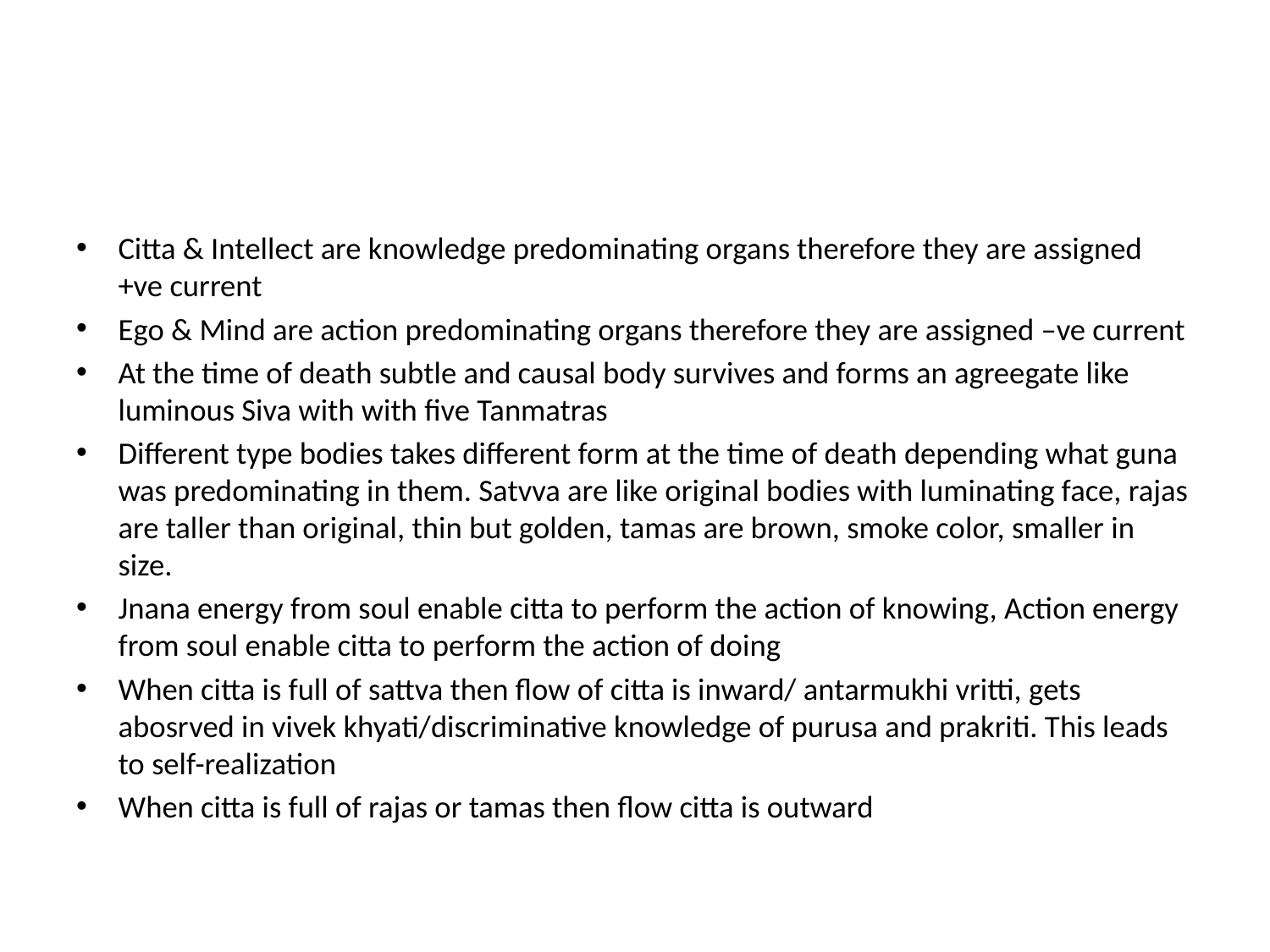

#
Citta & Intellect are knowledge predominating organs therefore they are assigned +ve current
Ego & Mind are action predominating organs therefore they are assigned –ve current
At the time of death subtle and causal body survives and forms an agreegate like luminous Siva with with five Tanmatras
Different type bodies takes different form at the time of death depending what guna was predominating in them. Satvva are like original bodies with luminating face, rajas are taller than original, thin but golden, tamas are brown, smoke color, smaller in size.
Jnana energy from soul enable citta to perform the action of knowing, Action energy from soul enable citta to perform the action of doing
When citta is full of sattva then flow of citta is inward/ antarmukhi vritti, gets abosrved in vivek khyati/discriminative knowledge of purusa and prakriti. This leads to self-realization
When citta is full of rajas or tamas then flow citta is outward